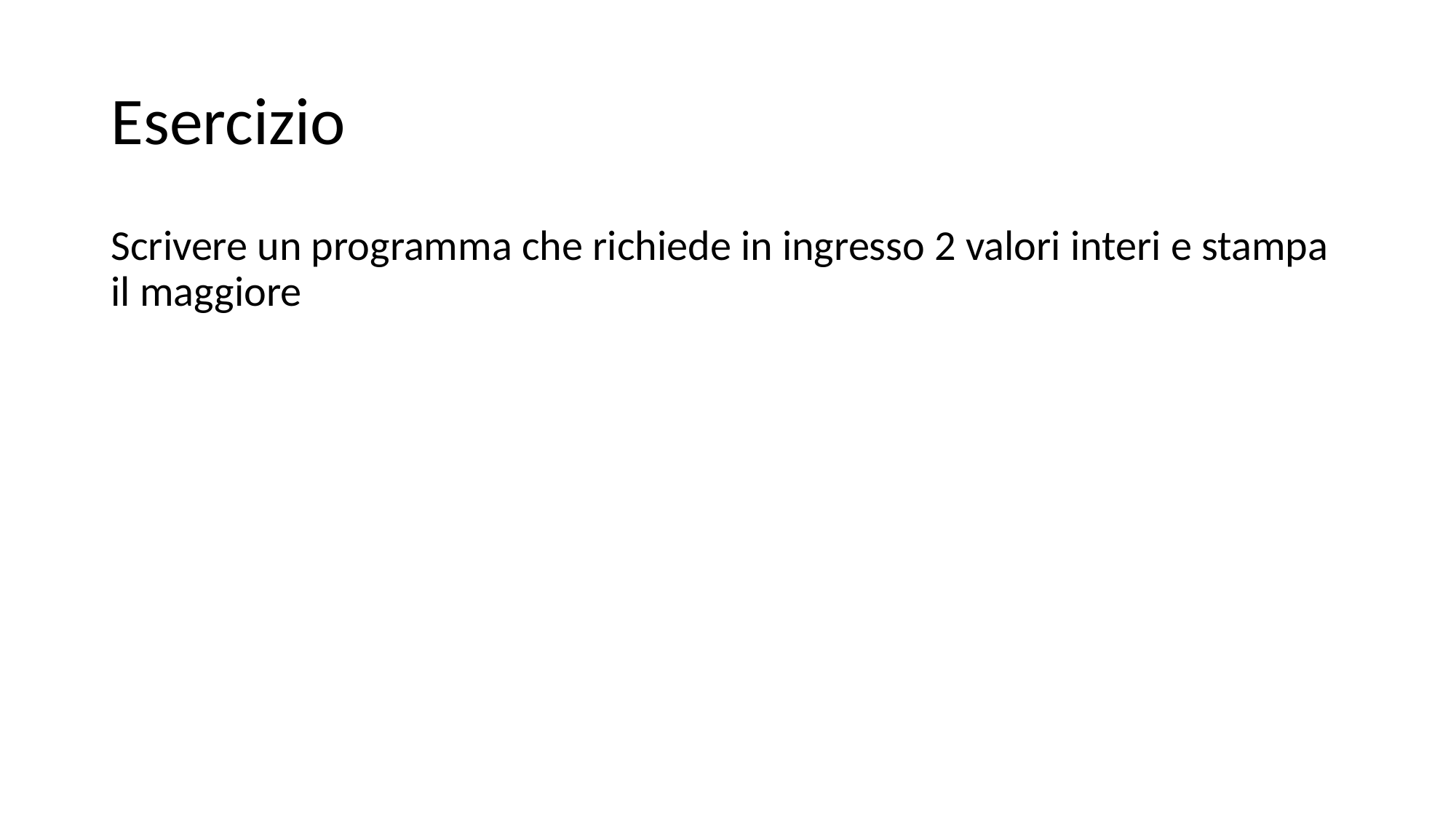

# Esercizio
Scrivere un programma che richiede in ingresso 2 valori interi e stampa il maggiore